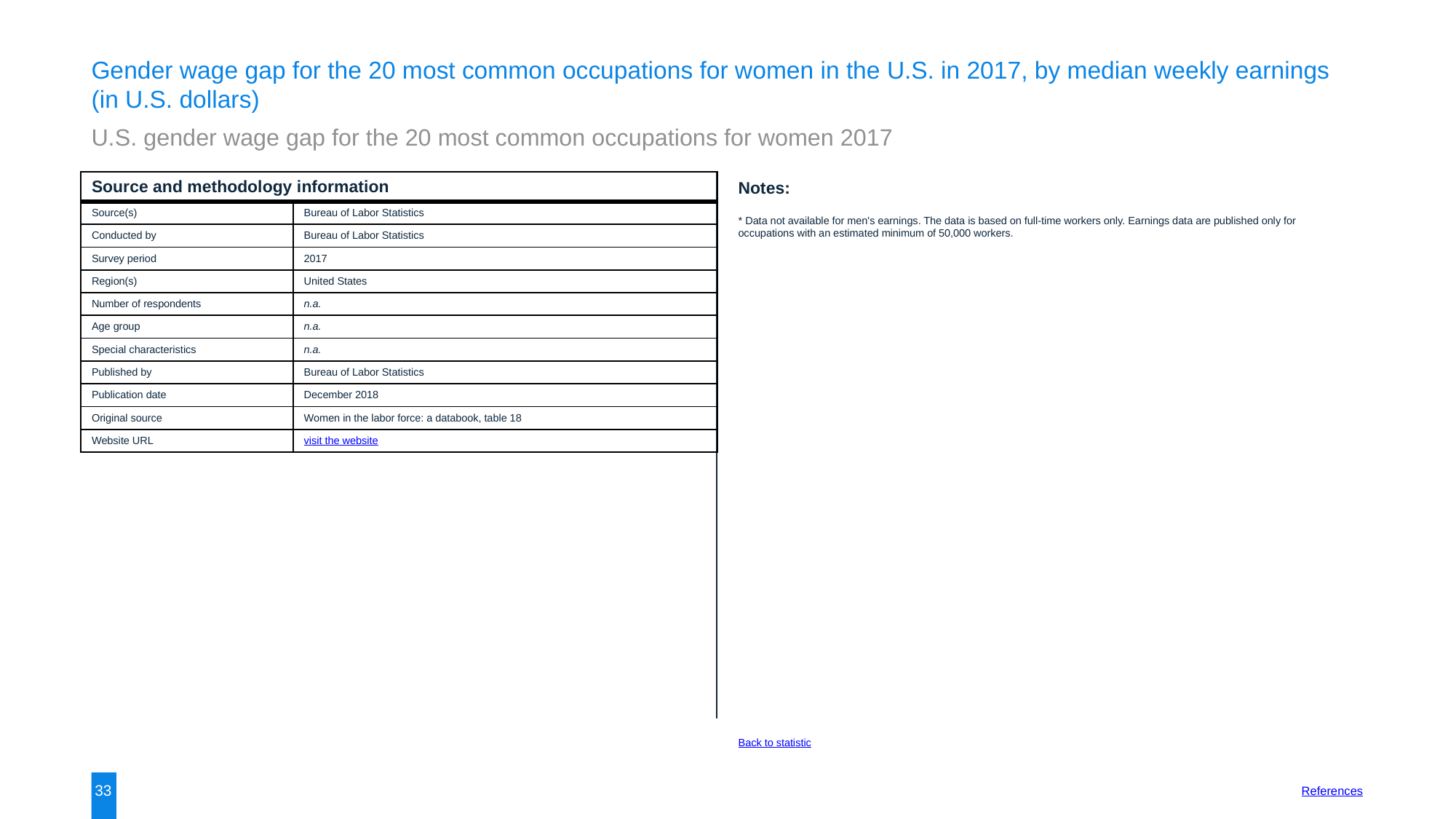

Gender wage gap for the 20 most common occupations for women in the U.S. in 2017, by median weekly earnings (in U.S. dollars)
U.S. gender wage gap for the 20 most common occupations for women 2017
| Source and methodology information |  |
| --- | --- |
| Source(s) | Bureau of Labor Statistics |
| Conducted by | Bureau of Labor Statistics |
| Survey period | 2017 |
| Region(s) | United States |
| Number of respondents | n.a. |
| Age group | n.a. |
| Special characteristics | n.a. |
| Published by | Bureau of Labor Statistics |
| Publication date | December 2018 |
| Original source | Women in the labor force: a databook, table 18 |
| Website URL | visit the website |

Notes:

* Data not available for men's earnings. The data is based on full-time workers only. Earnings data are published only for occupations with an estimated minimum of 50,000 workers.
Back to statistic

33
References